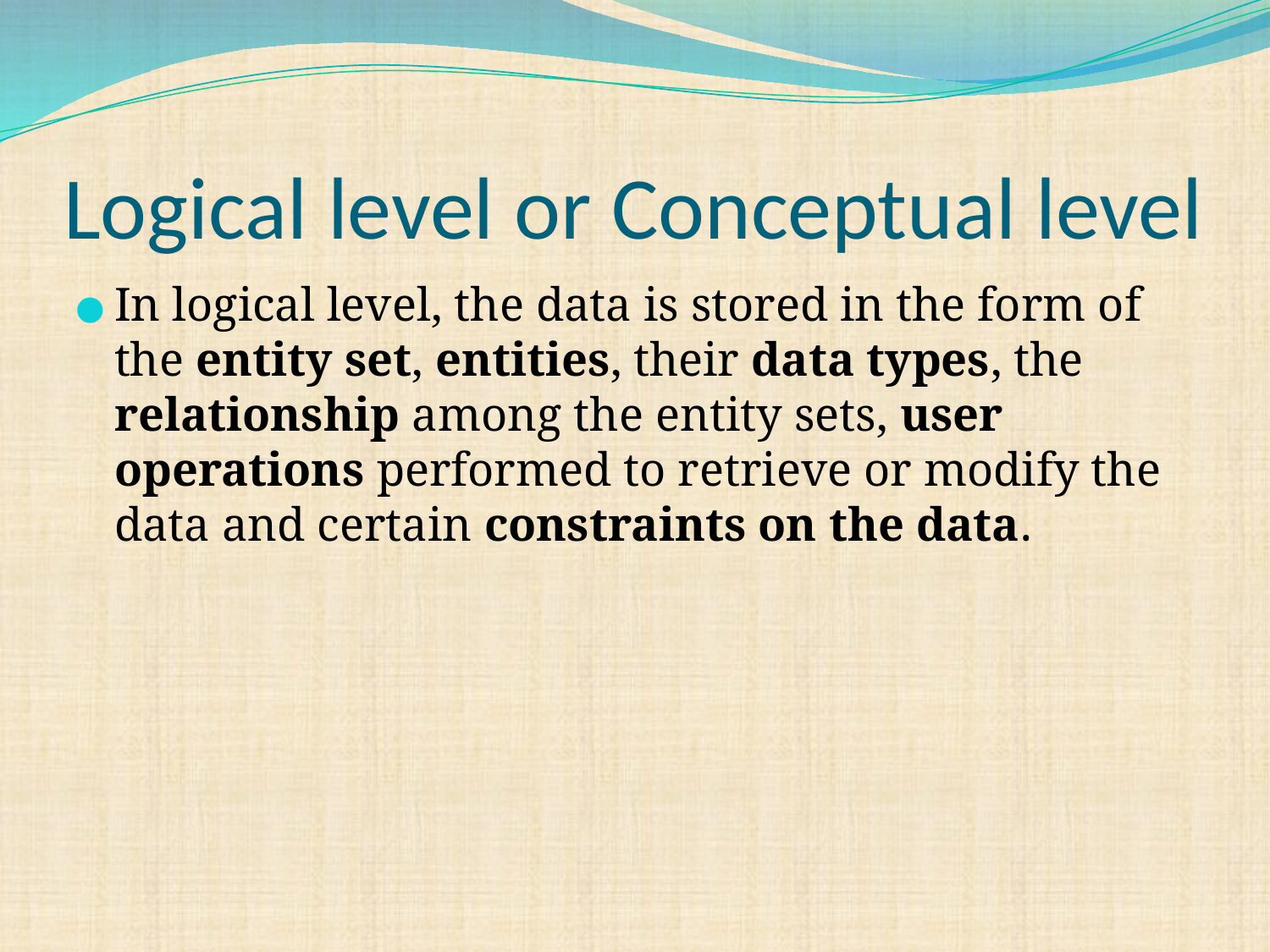

# Logical level or Conceptual level
In logical level, the data is stored in the form of the entity set, entities, their data types, the relationship among the entity sets, user operations performed to retrieve or modify the data and certain constraints on the data.